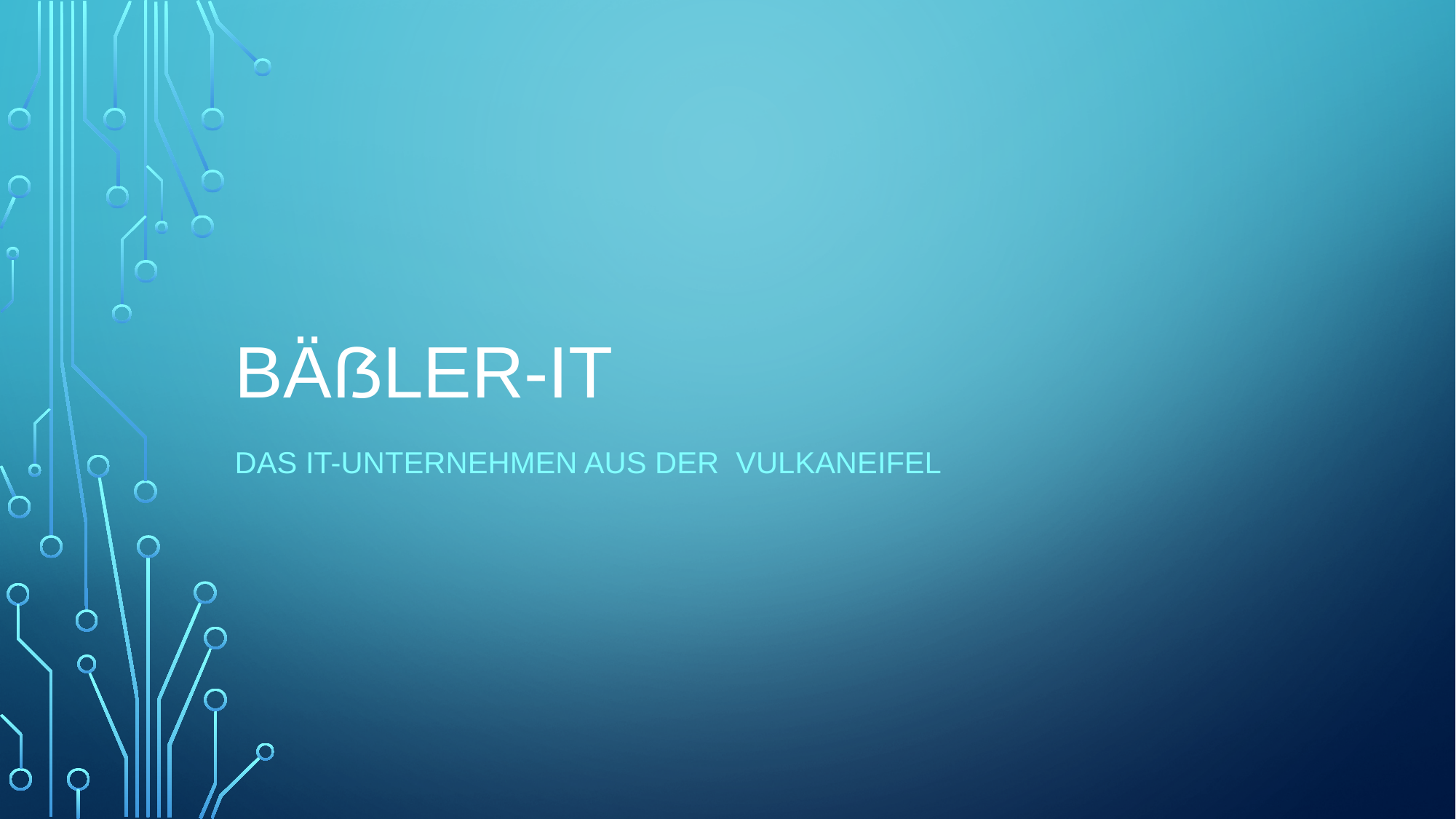

# Bäßler-IT
Das IT-Unternehmen aus der  Vulkaneifel